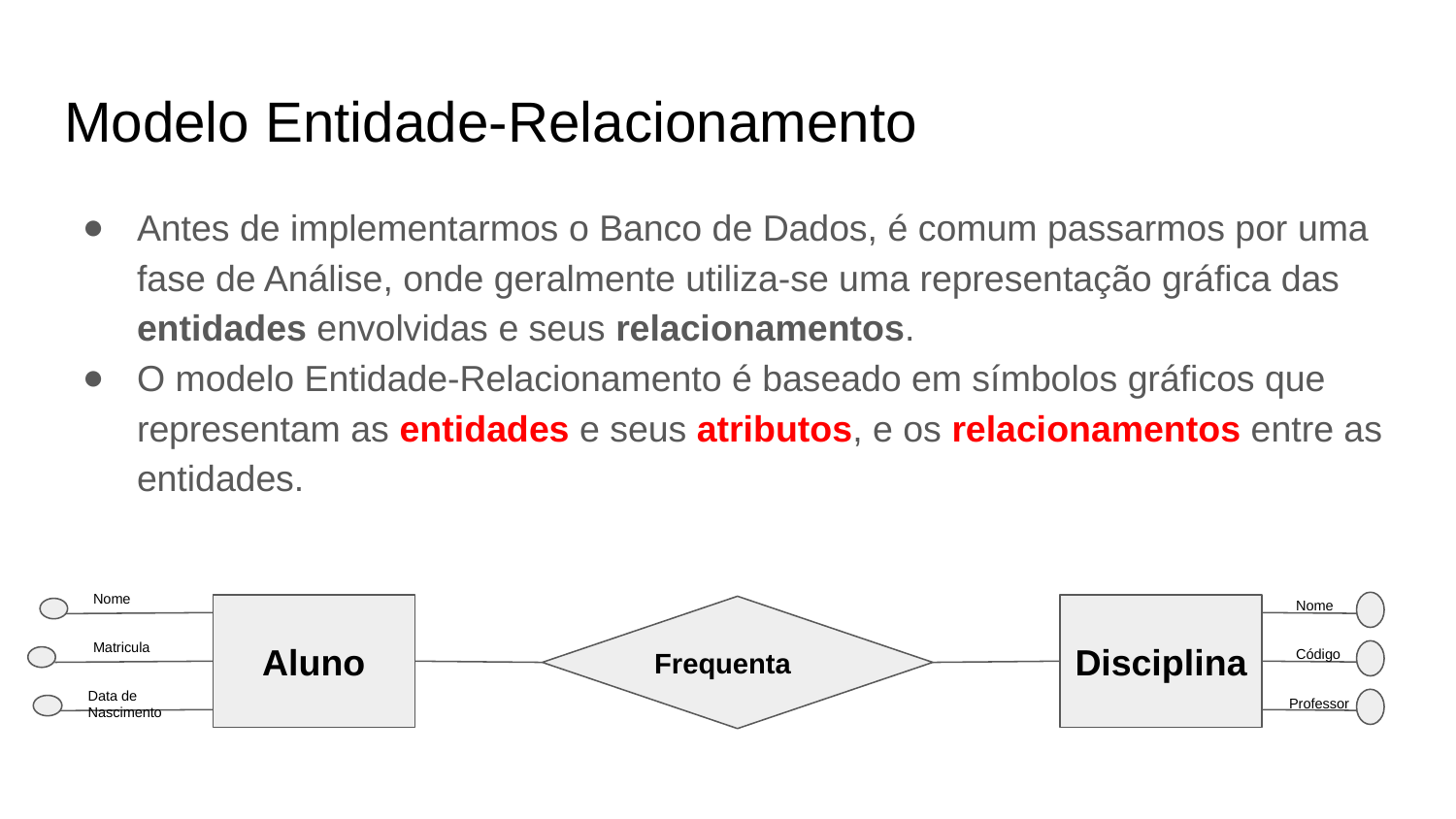

# Modelo Entidade-Relacionamento
Antes de implementarmos o Banco de Dados, é comum passarmos por uma fase de Análise, onde geralmente utiliza-se uma representação gráfica das entidades envolvidas e seus relacionamentos.
O modelo Entidade-Relacionamento é baseado em símbolos gráficos que representam as entidades e seus atributos, e os relacionamentos entre as entidades.
Nome

Nome

Aluno
Disciplina
Frequenta
Matricula
Código

Data de Nascimento

Professor